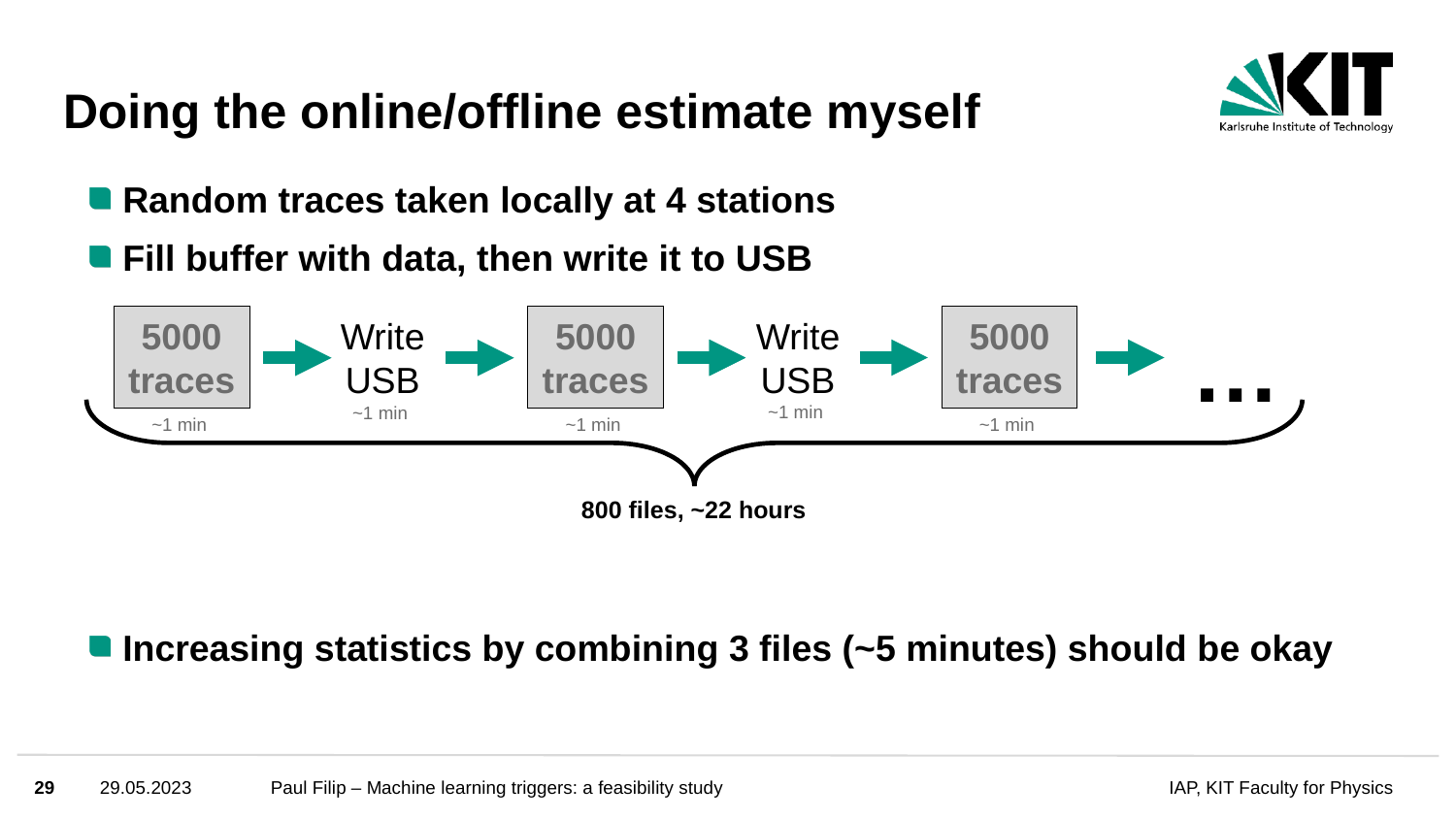

# Doing the online/offline estimate myself
Random traces taken locally at 4 stations

Fill buffer with data, then write it to USB

Increasing statistics by combining 3 files (~5 minutes) should be okay
Write USB
~1 min
5000
traces
…
Write USB
~1 min
5000
traces
5000
traces
~1 min
~1 min
~1 min
800 files, ~22 hours
29
29.05.2023